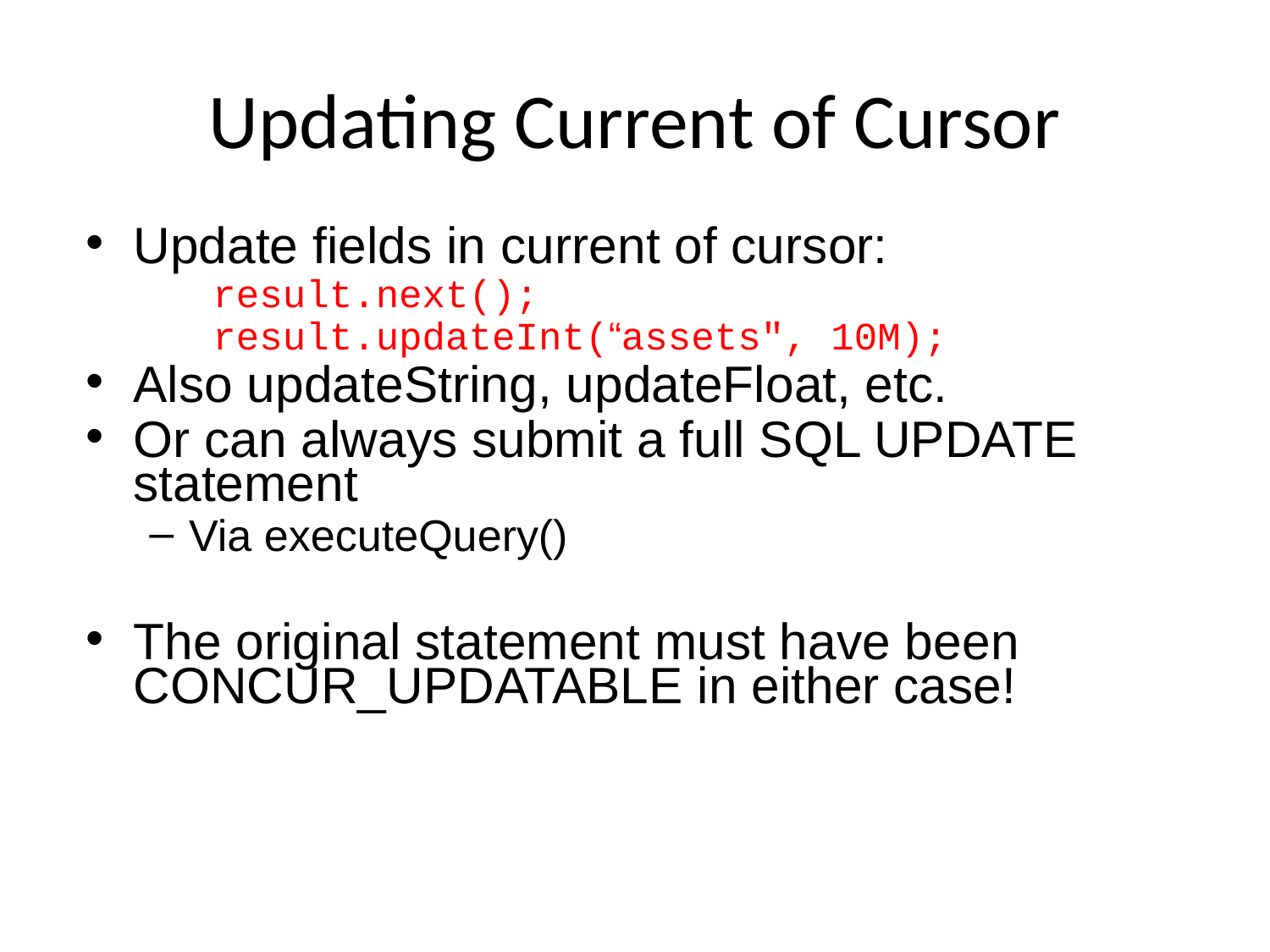

# Updating Current of Cursor
Update fields in current of cursor:
result.next();
result.updateInt(“assets", 10M);
Also updateString, updateFloat, etc.
Or can always submit a full SQL UPDATE statement
Via executeQuery()

The original statement must have been CONCUR_UPDATABLE in either case!